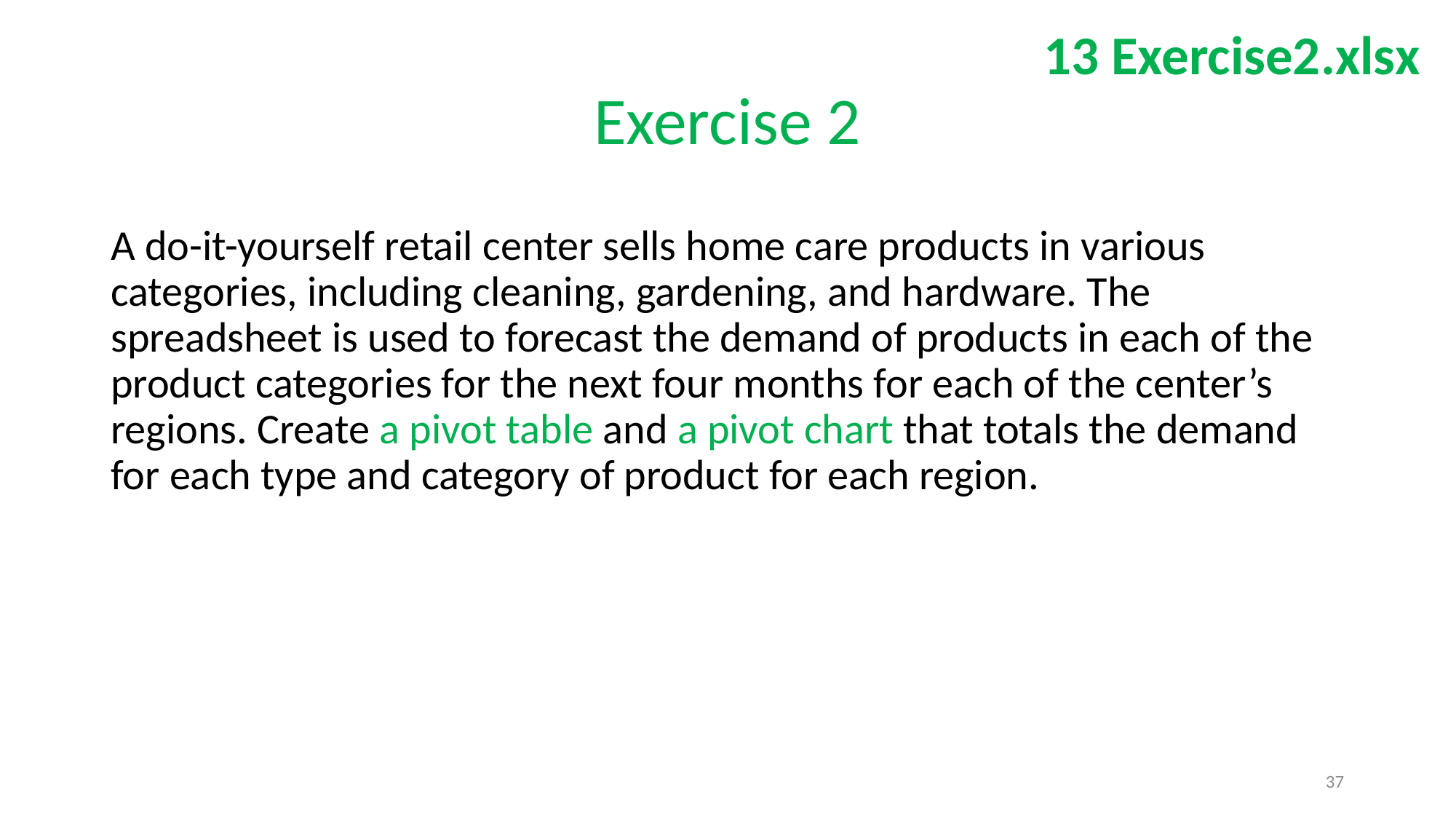

13 Exercise2.xlsx
# Exercise 2
A do-it-yourself retail center sells home care products in various categories, including cleaning, gardening, and hardware. The spreadsheet is used to forecast the demand of products in each of the product categories for the next four months for each of the center’s regions. Create a pivot table and a pivot chart that totals the demand for each type and category of product for each region.
37